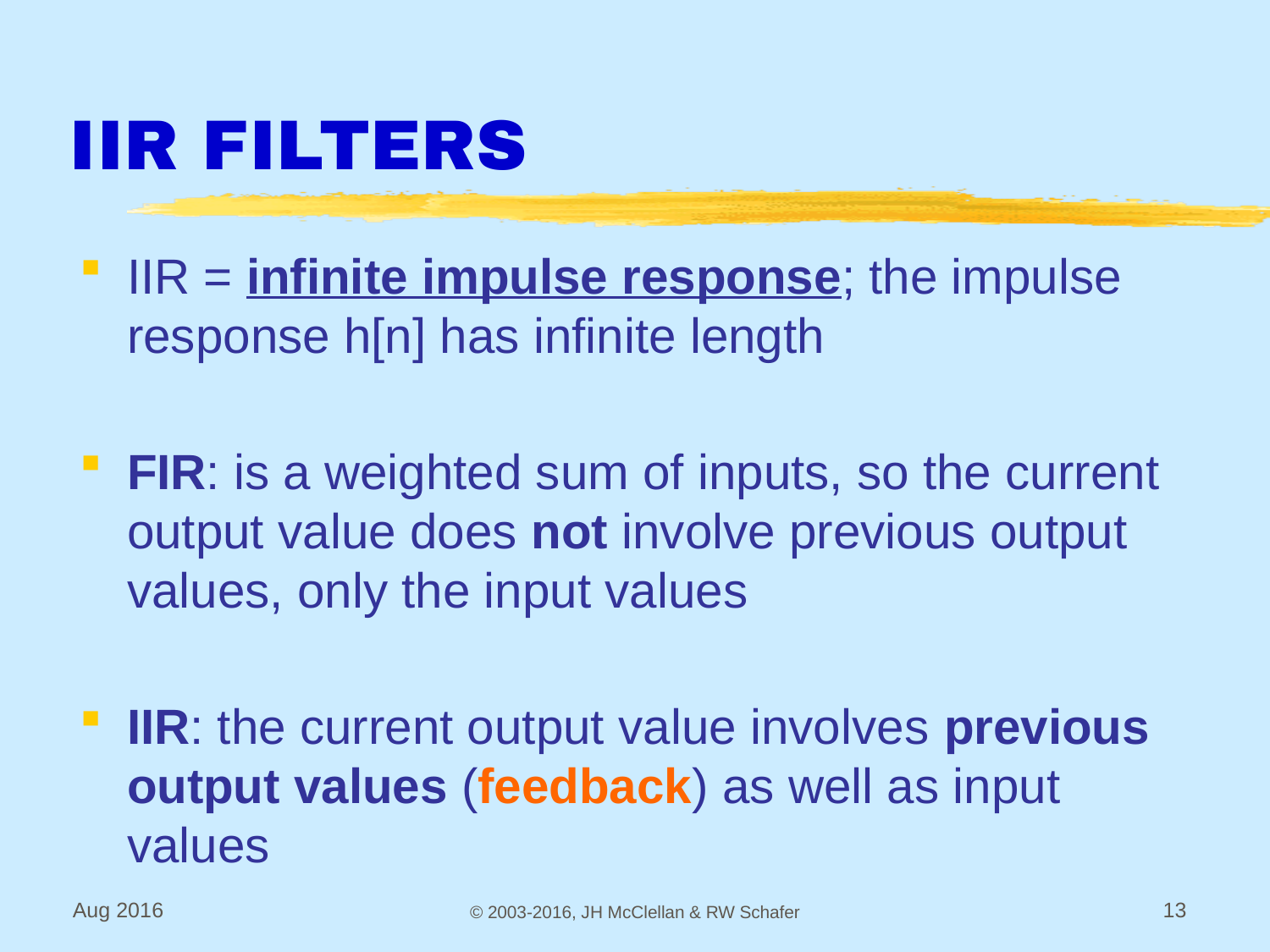

# IIR FILTERS
IIR = infinite impulse response; the impulse response h[n] has infinite length

FIR: is a weighted sum of inputs, so the current output value does not involve previous output values, only the input values

IIR: the current output value involves previous output values (feedback) as well as input values
Aug 2016
© 2003-2016, JH McClellan & RW Schafer
13